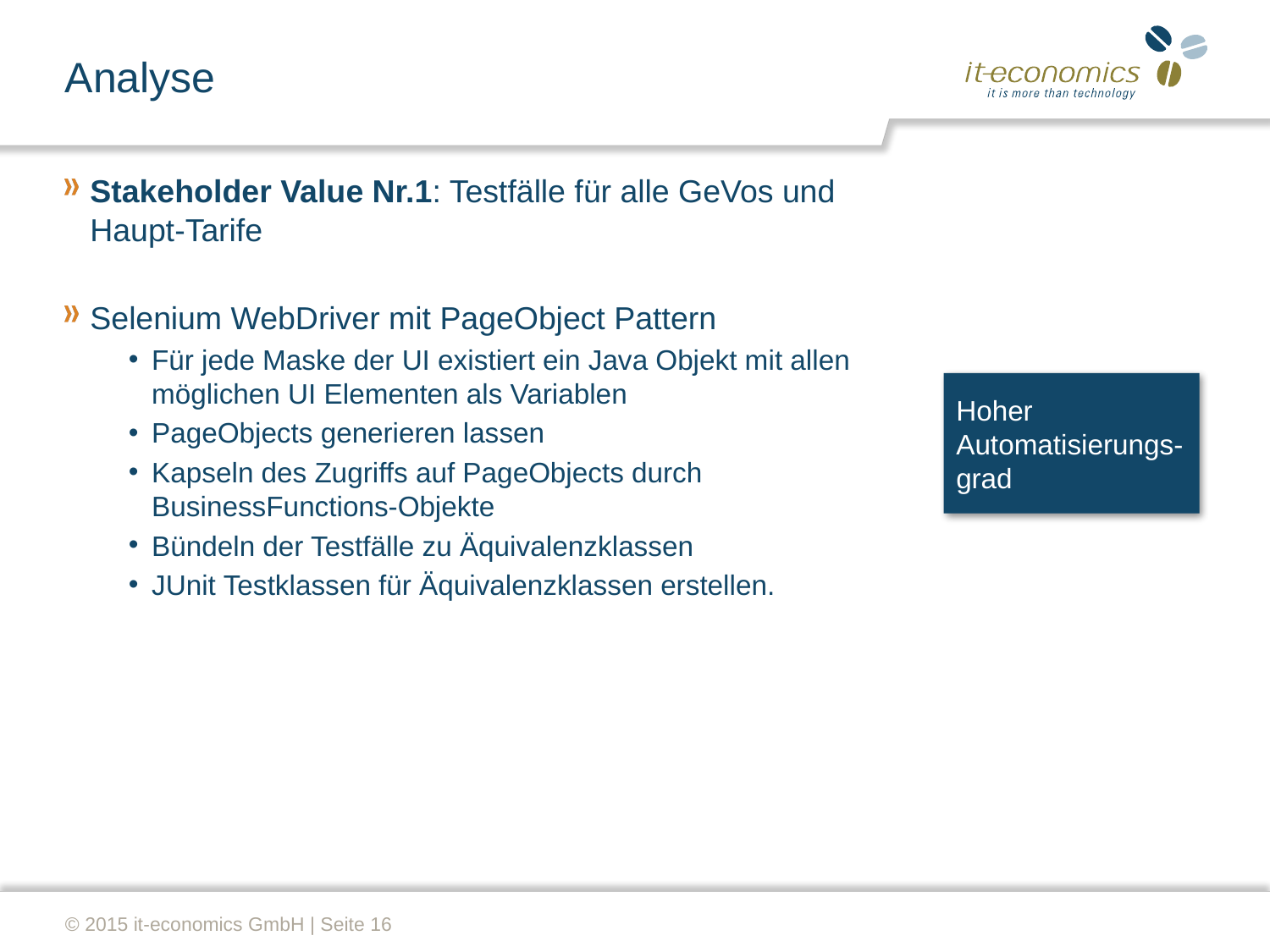

# Analyse
Stakeholder Value Nr.1: Testfälle für alle GeVos und  Haupt-Tarife

Selenium WebDriver mit PageObject Pattern
Für jede Maske der UI existiert ein Java Objekt mit allen möglichen UI Elementen als Variablen
PageObjects generieren lassen
Kapseln des Zugriffs auf PageObjects durch BusinessFunctions-Objekte
Bündeln der Testfälle zu Äquivalenzklassen
JUnit Testklassen für Äquivalenzklassen erstellen.

Hoher Automatisierungs-grad
© 2015 it-economics GmbH | Seite 16